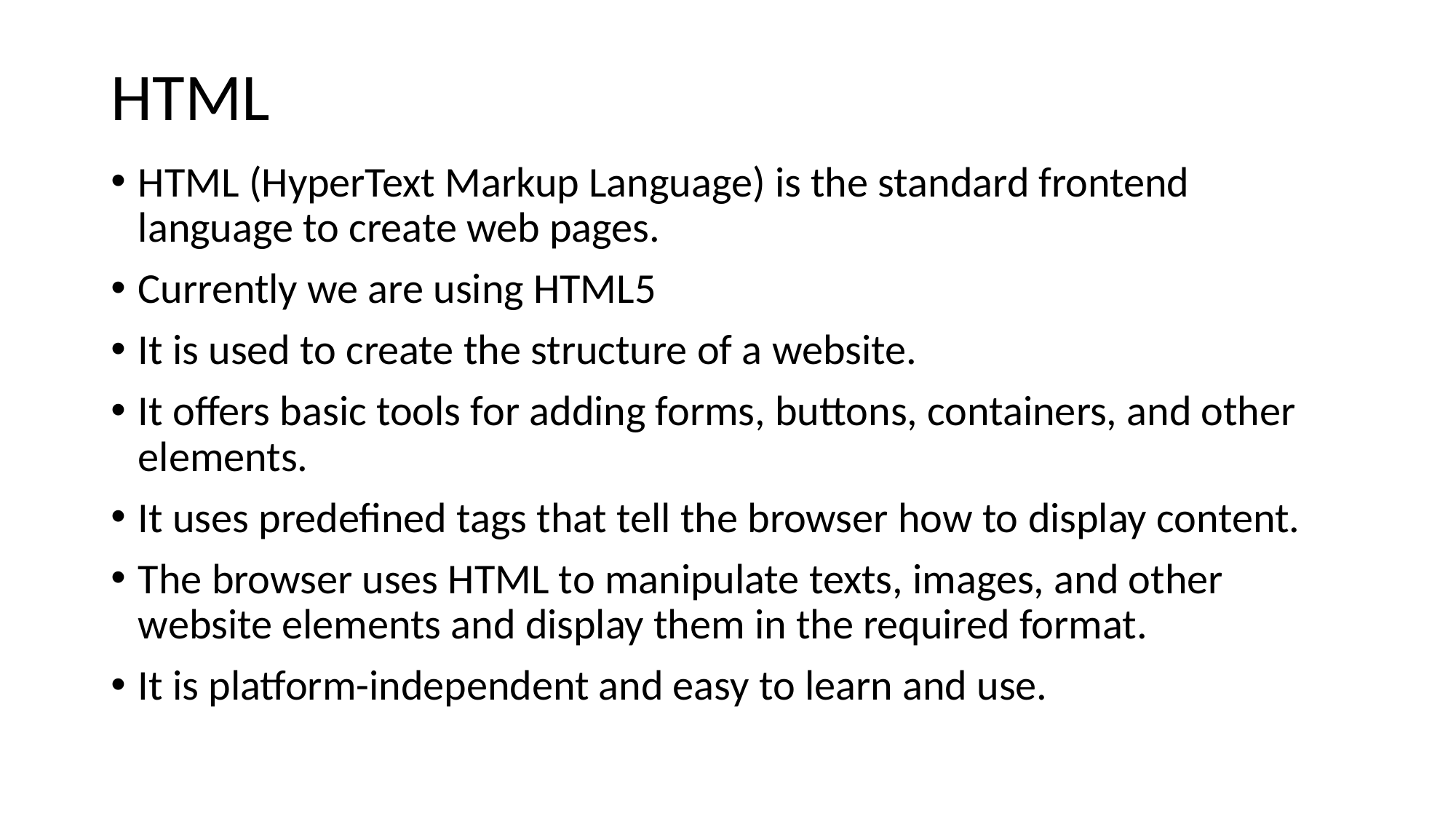

# HTML
HTML (HyperText Markup Language) is the standard frontend language to create web pages.
Currently we are using HTML5
It is used to create the structure of a website.
It offers basic tools for adding forms, buttons, containers, and other elements.
It uses predefined tags that tell the browser how to display content.
The browser uses HTML to manipulate texts, images, and other website elements and display them in the required format.
It is platform-independent and easy to learn and use.